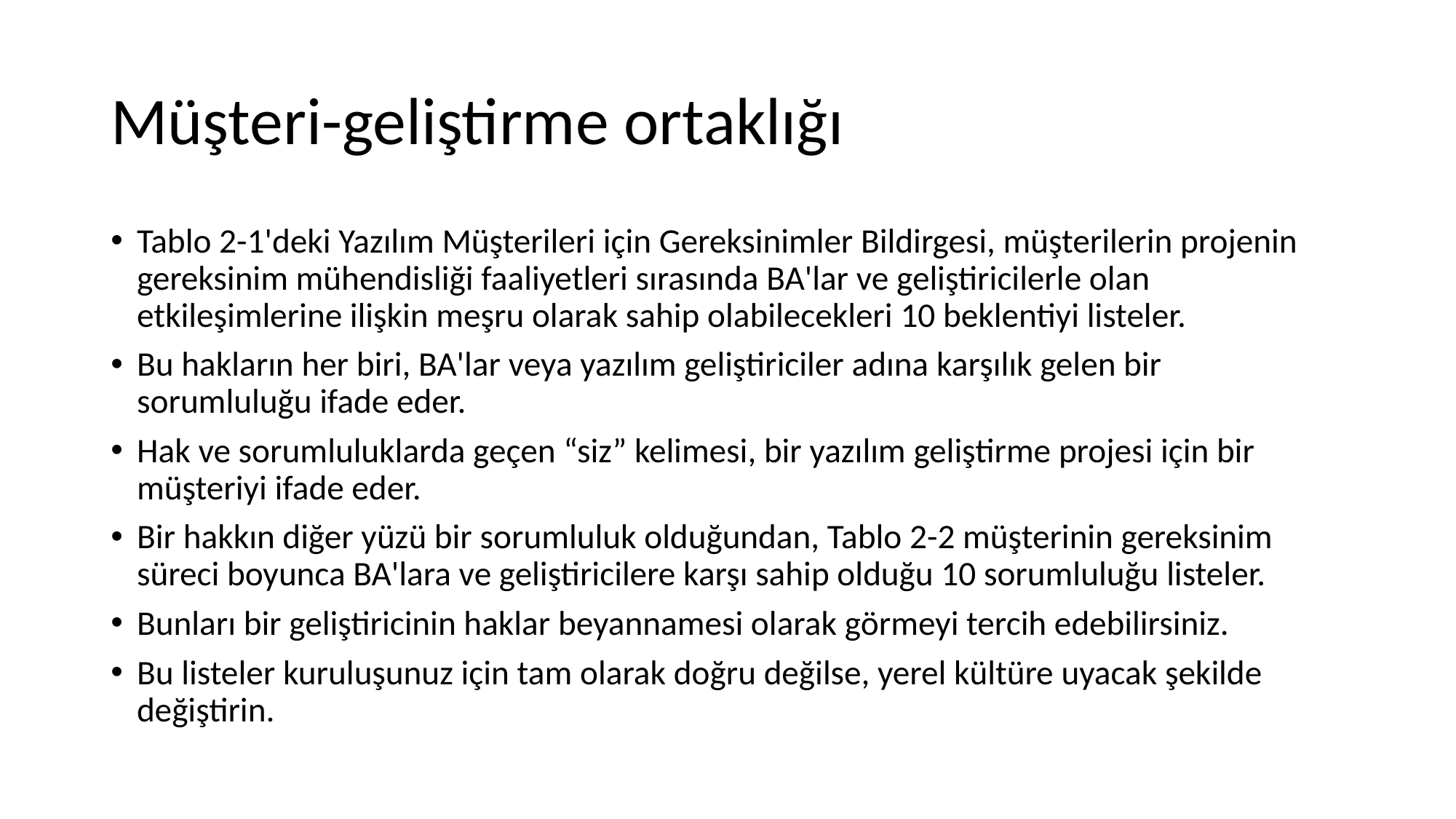

# Müşteri-geliştirme ortaklığı
Tablo 2-1'deki Yazılım Müşterileri için Gereksinimler Bildirgesi, müşterilerin projenin gereksinim mühendisliği faaliyetleri sırasında BA'lar ve geliştiricilerle olan etkileşimlerine ilişkin meşru olarak sahip olabilecekleri 10 beklentiyi listeler.
Bu hakların her biri, BA'lar veya yazılım geliştiriciler adına karşılık gelen bir sorumluluğu ifade eder.
Hak ve sorumluluklarda geçen “siz” kelimesi, bir yazılım geliştirme projesi için bir müşteriyi ifade eder.
Bir hakkın diğer yüzü bir sorumluluk olduğundan, Tablo 2-2 müşterinin gereksinim süreci boyunca BA'lara ve geliştiricilere karşı sahip olduğu 10 sorumluluğu listeler.
Bunları bir geliştiricinin haklar beyannamesi olarak görmeyi tercih edebilirsiniz.
Bu listeler kuruluşunuz için tam olarak doğru değilse, yerel kültüre uyacak şekilde değiştirin.